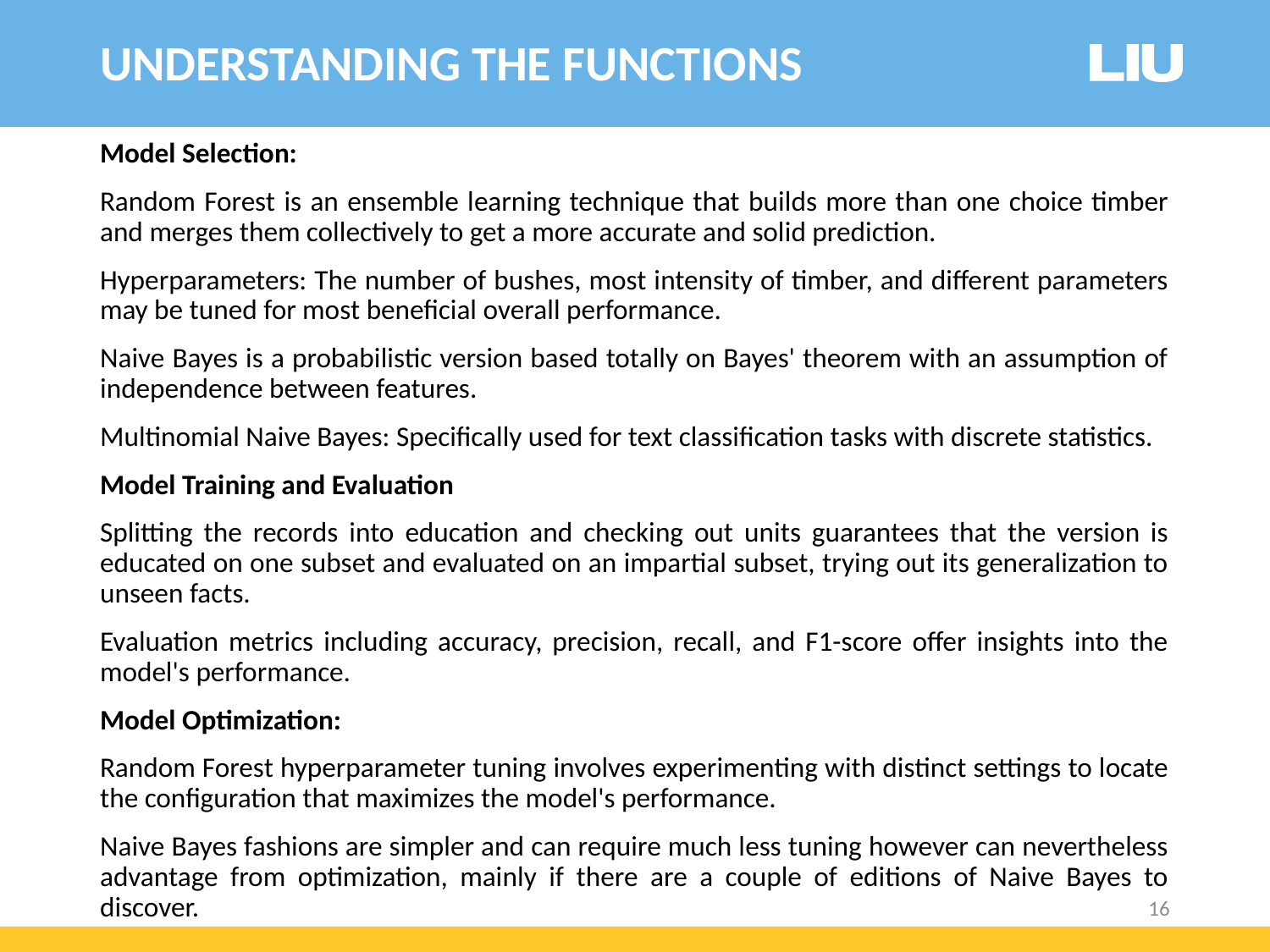

UNDERSTANDING THE FUNCTIONS
Model Selection:
Random Forest is an ensemble learning technique that builds more than one choice timber and merges them collectively to get a more accurate and solid prediction.
Hyperparameters: The number of bushes, most intensity of timber, and different parameters may be tuned for most beneficial overall performance.
Naive Bayes is a probabilistic version based totally on Bayes' theorem with an assumption of independence between features.
Multinomial Naive Bayes: Specifically used for text classification tasks with discrete statistics.
Model Training and Evaluation
Splitting the records into education and checking out units guarantees that the version is educated on one subset and evaluated on an impartial subset, trying out its generalization to unseen facts.
Evaluation metrics including accuracy, precision, recall, and F1-score offer insights into the model's performance.
Model Optimization:
Random Forest hyperparameter tuning involves experimenting with distinct settings to locate the configuration that maximizes the model's performance.
Naive Bayes fashions are simpler and can require much less tuning however can nevertheless advantage from optimization, mainly if there are a couple of editions of Naive Bayes to discover.
16